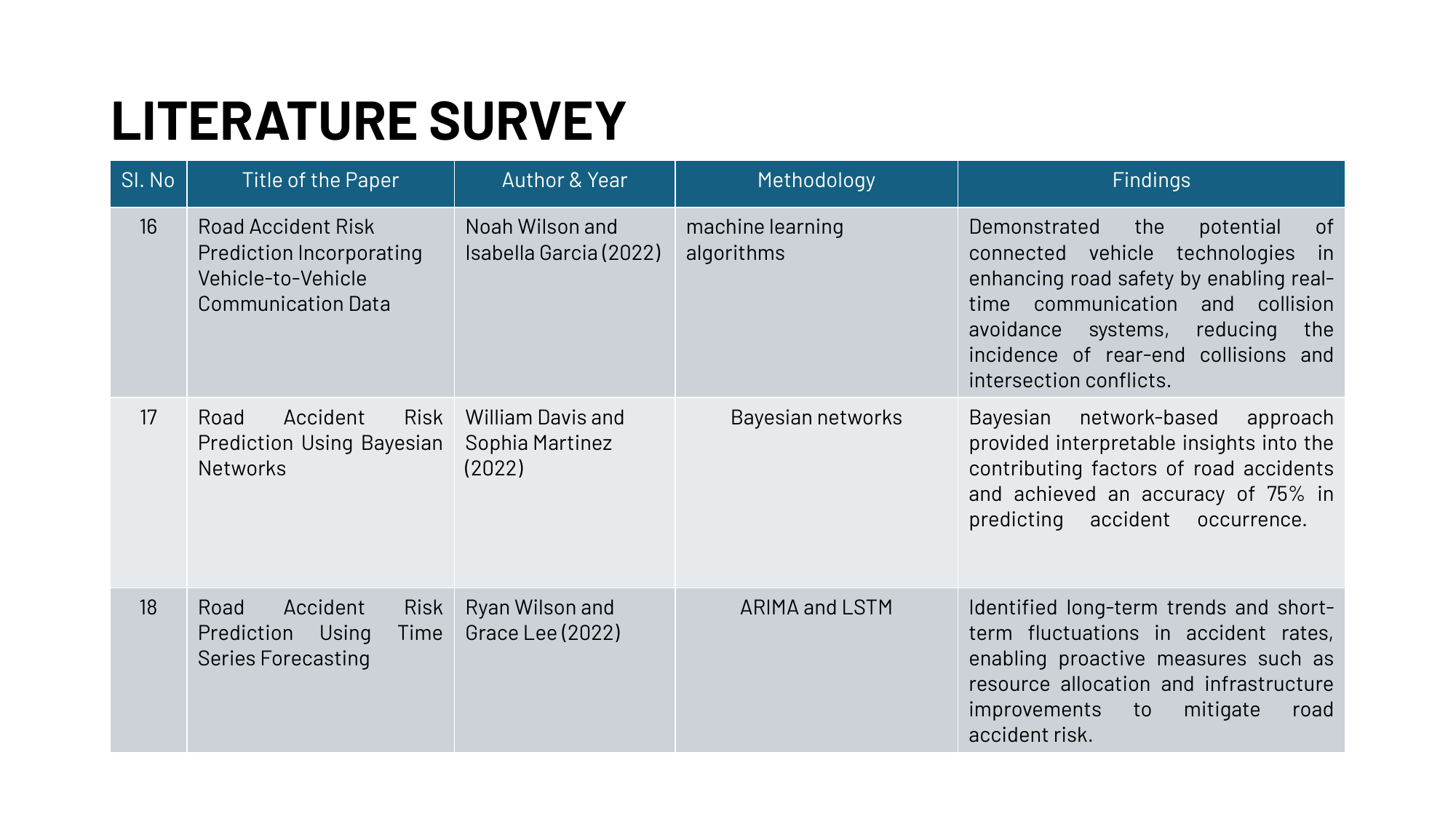

# LITERATURE SURVEY
| SI. No | Title of the Paper | Author & Year | Methodology | Findings |
| --- | --- | --- | --- | --- |
| 16 | Road Accident Risk Prediction Incorporating Vehicle-to-Vehicle Communication Data | Noah Wilson and Isabella Garcia (2022) | machine learning algorithms | Demonstrated the potential of connected vehicle technologies in enhancing road safety by enabling real-time communication and collision avoidance systems, reducing the incidence of rear-end collisions and intersection conflicts. |
| 17 | Road Accident Risk Prediction Using Bayesian Networks | William Davis and Sophia Martinez (2022) | Bayesian networks | Bayesian network-based approach provided interpretable insights into the contributing factors of road accidents and achieved an accuracy of 75% in predicting accident occurrence. |
| 18 | Road Accident Risk Prediction Using Time Series Forecasting | Ryan Wilson and Grace Lee (2022) | ARIMA and LSTM | Identified long-term trends and short-term fluctuations in accident rates, enabling proactive measures such as resource allocation and infrastructure improvements to mitigate road accident risk. |